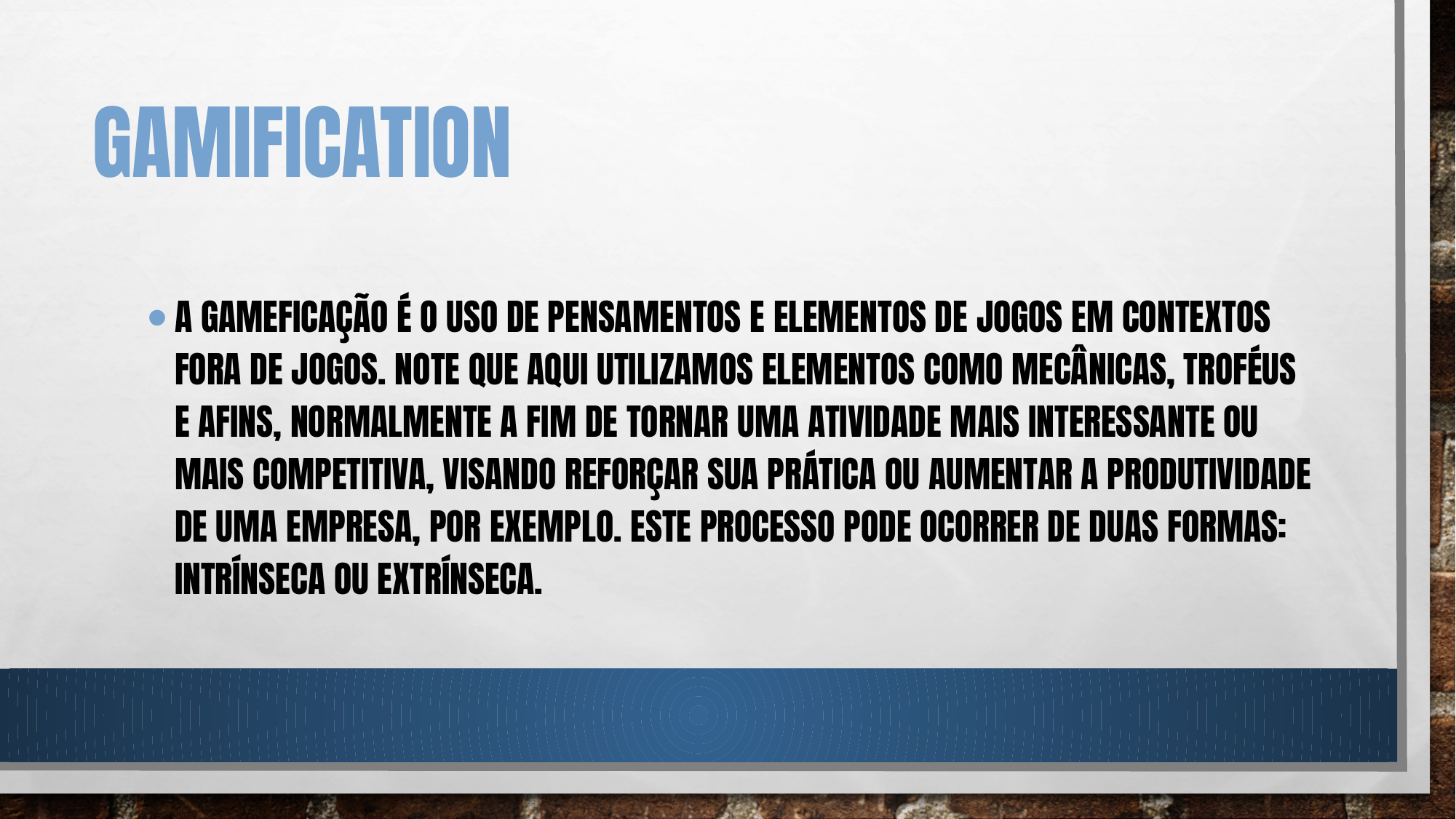

# Gamification
A gameficação é o uso de pensamentos e elementos de jogos em contextos fora de jogos. Note que aqui utilizamos elementos como mecânicas, troféus e afins, normalmente a fim de tornar uma atividade mais interessante ou mais competitiva, visando reforçar sua prática ou aumentar a produtividade de uma empresa, por exemplo. Este processo pode ocorrer de duas formas: intrínseca ou extrínseca.